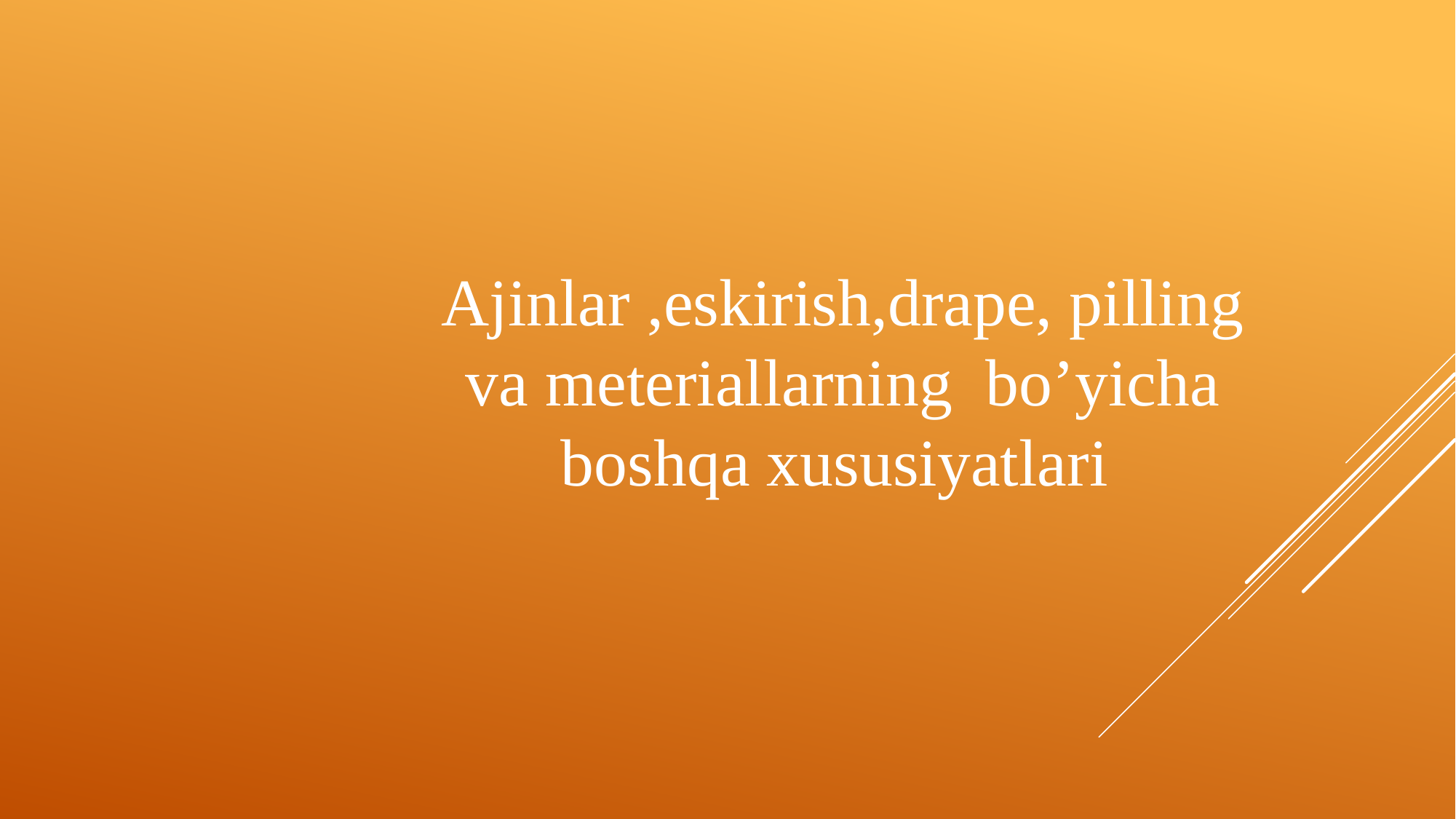

Ajinlar ,eskirish,drape, pilling va meteriallarning  bo’yicha boshqa xususiyatlari